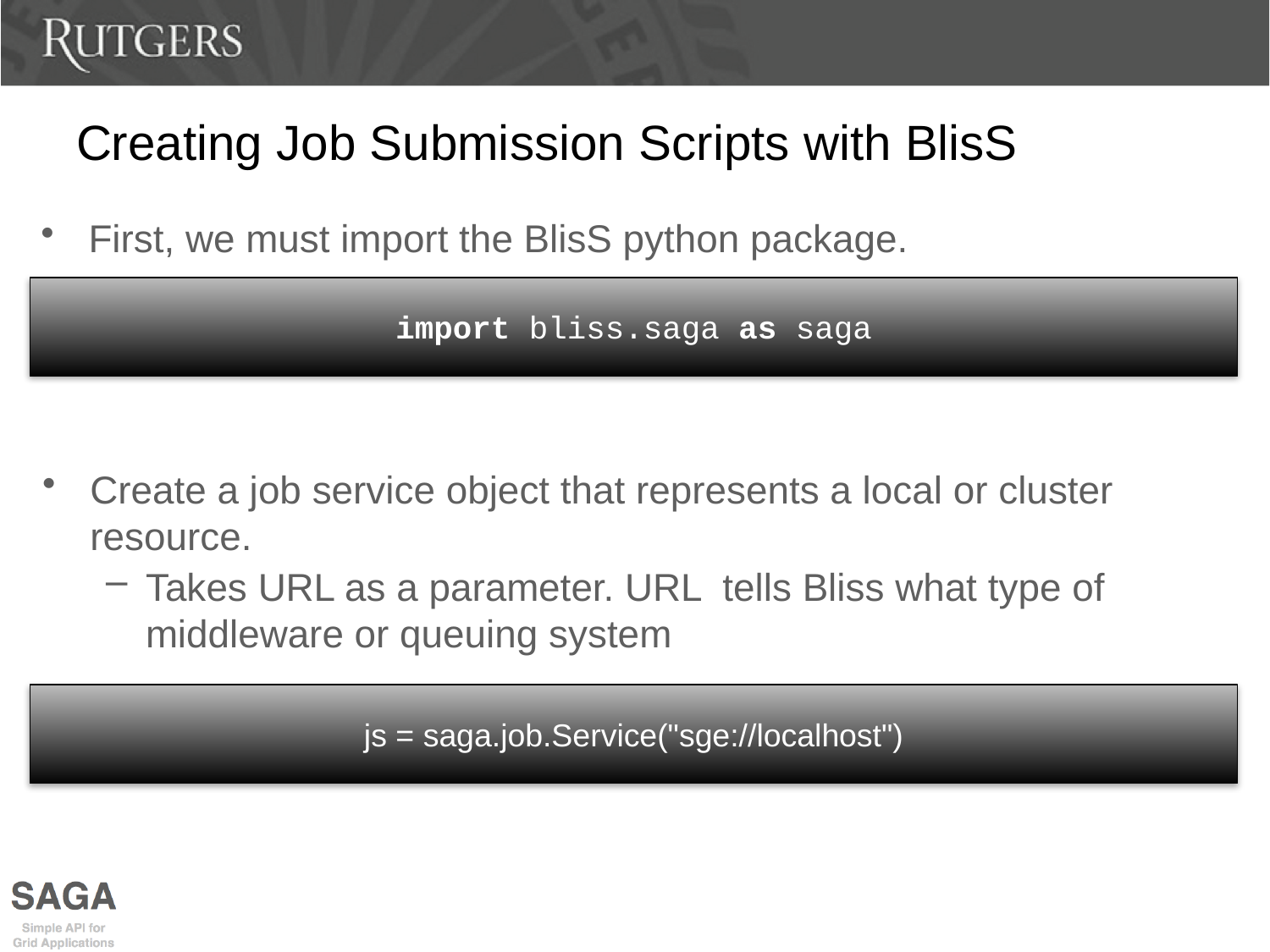

# Creating Job Submission Scripts with BlisS
First, we must import the BlisS python package.
import bliss.saga as saga
Create a job service object that represents a local or cluster resource.
Takes URL as a parameter. URL  tells Bliss what type of middleware or queuing system
js = saga.job.Service("sge://localhost")